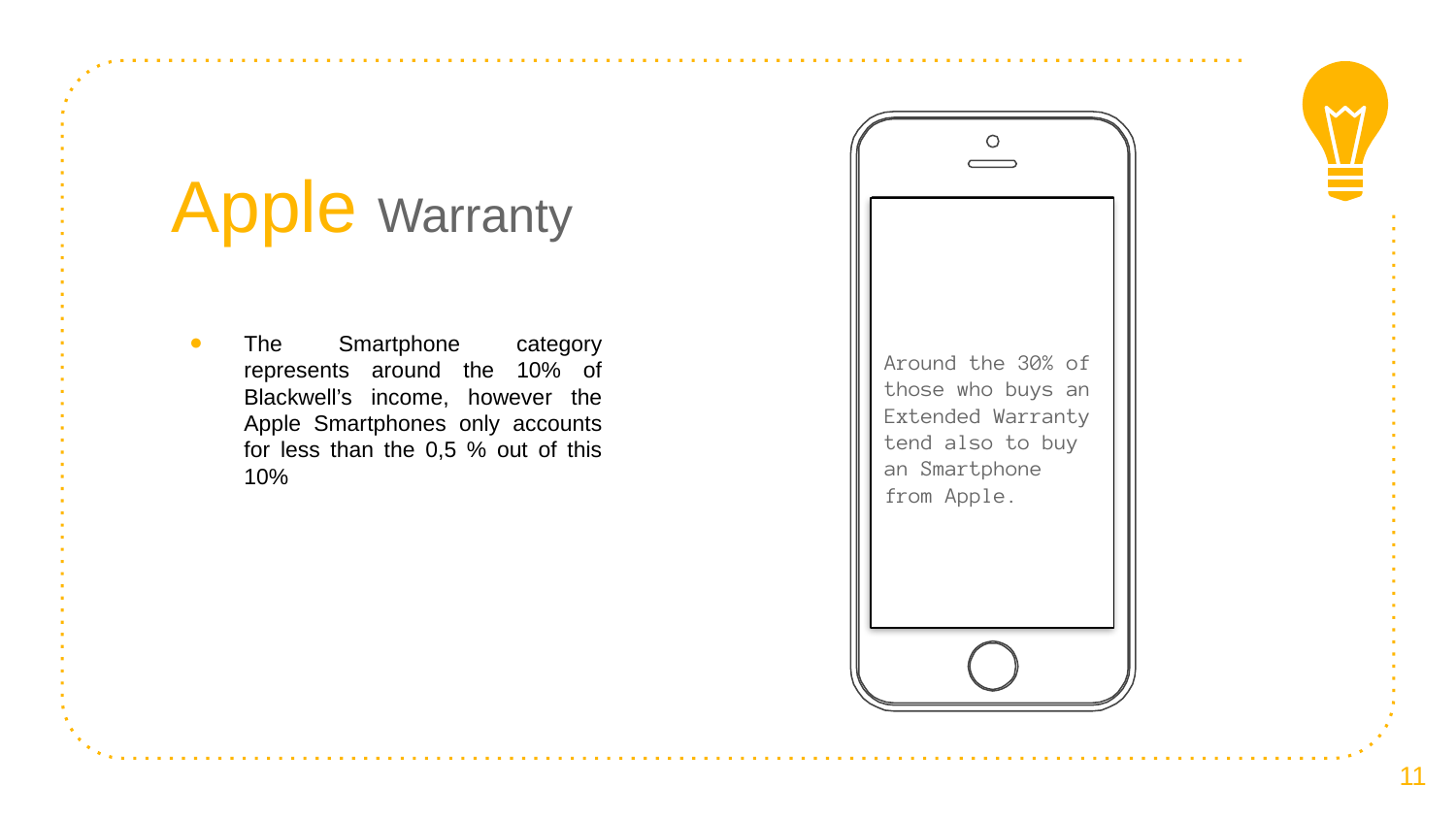

Apple Warranty

The Smartphone category represents around the 10% of Blackwell’s income, however the Apple Smartphones only accounts for less than the 0,5 % out of this 10%

Around the 30% of those who buys an Extended Warranty tend also to buy an Smartphone from Apple.
11